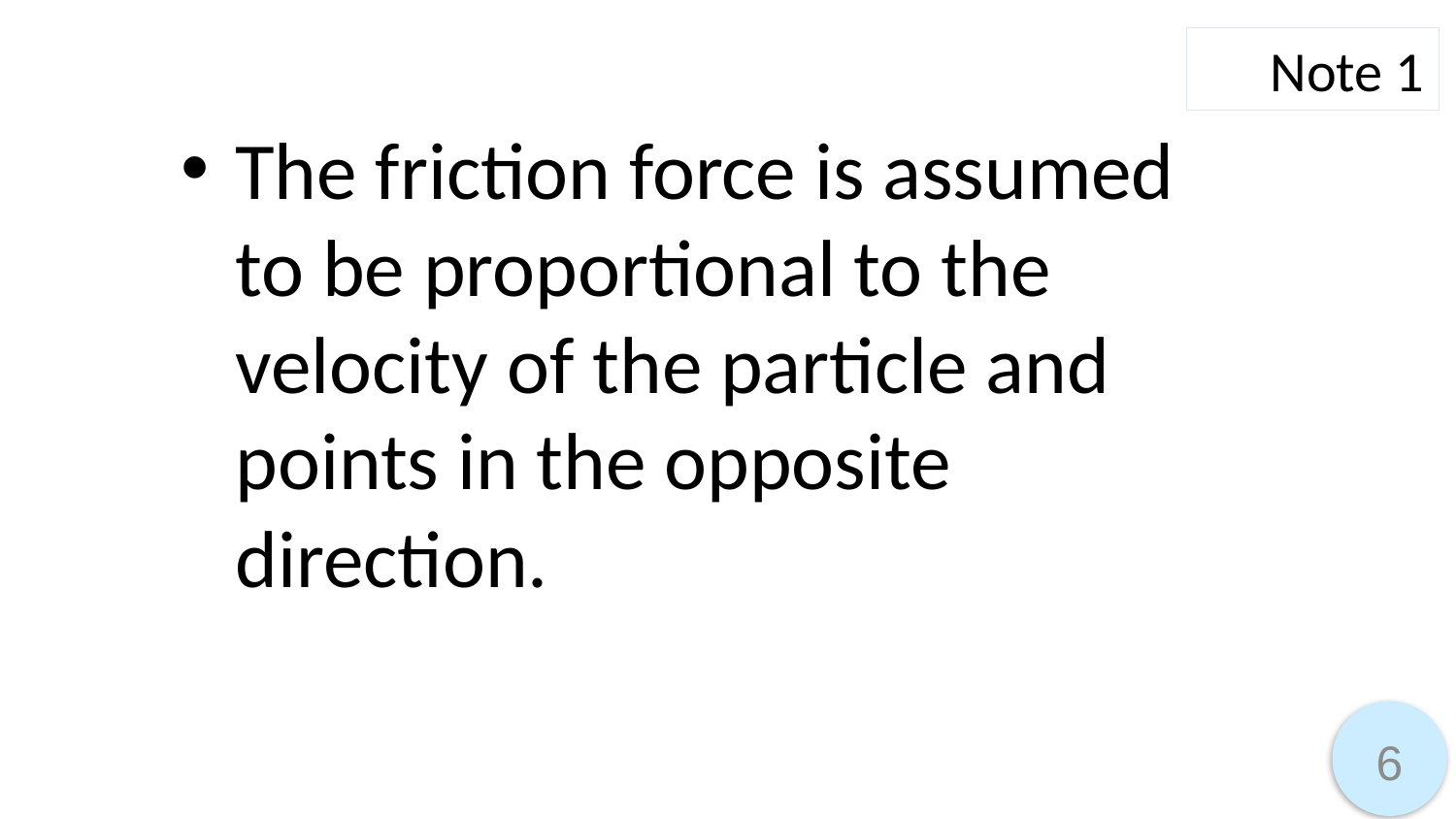

Note 1
The friction force is assumed to be proportional to the velocity of the particle and points in the opposite direction.
6